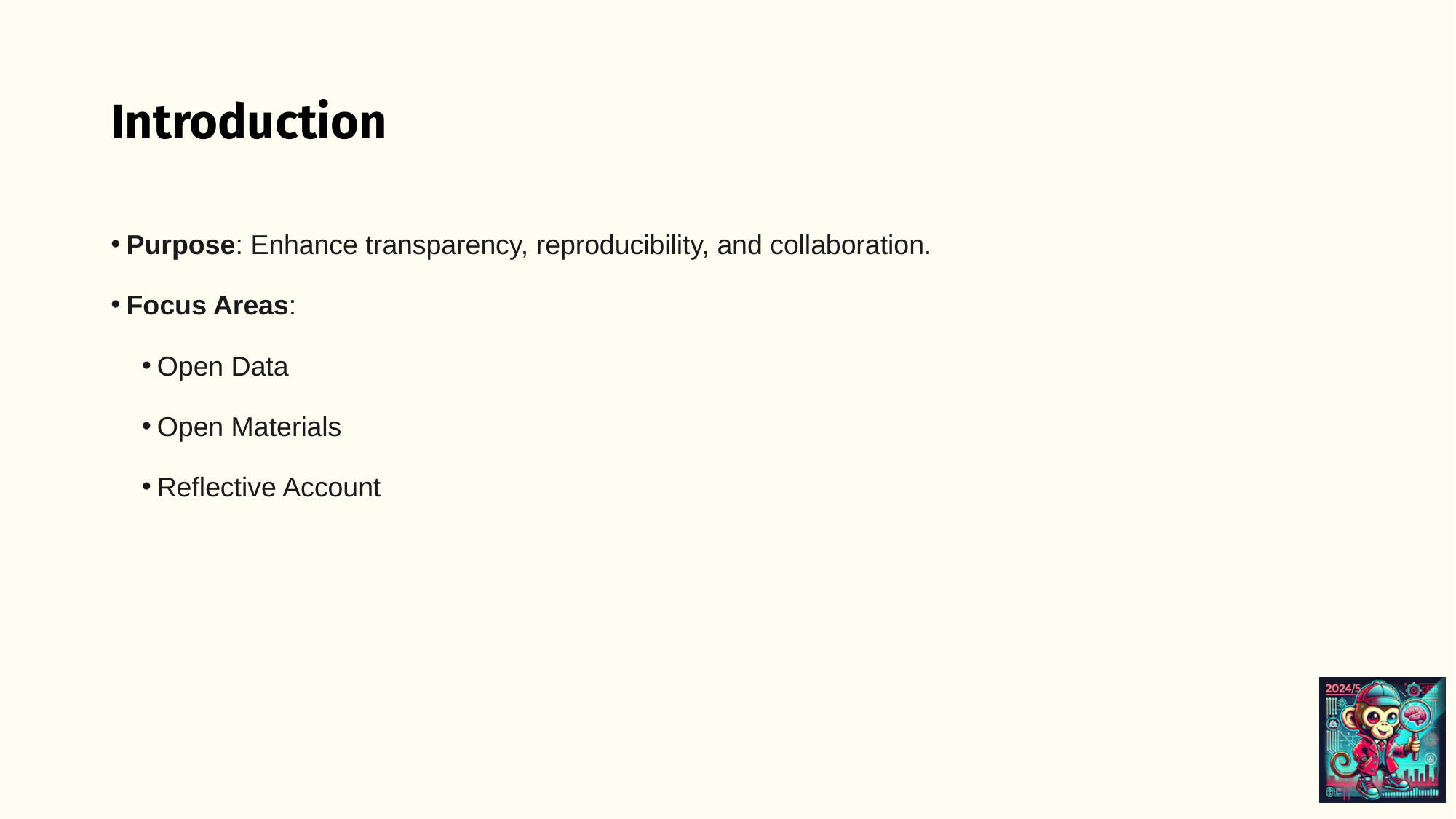

# Introduction
Purpose: Enhance transparency, reproducibility, and collaboration.
Focus Areas:
Open Data
Open Materials
Reflective Account